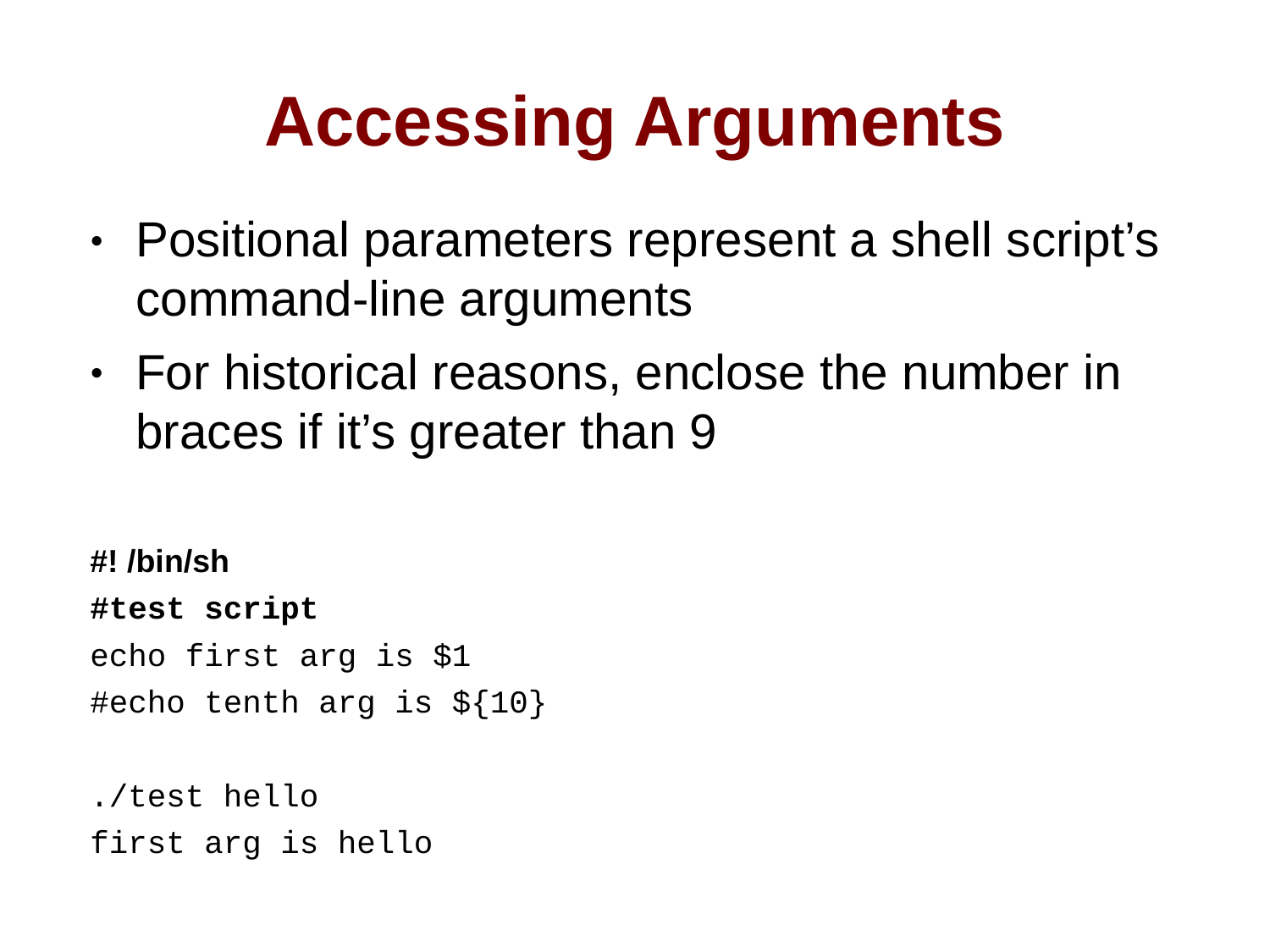

# Accessing Arguments
Positional parameters represent a shell script’s command-line arguments
For historical reasons, enclose the number in braces if it’s greater than 9

#! /bin/sh
#test script
echo first arg is $1
#echo tenth arg is ${10}

./test hello
first arg is hello